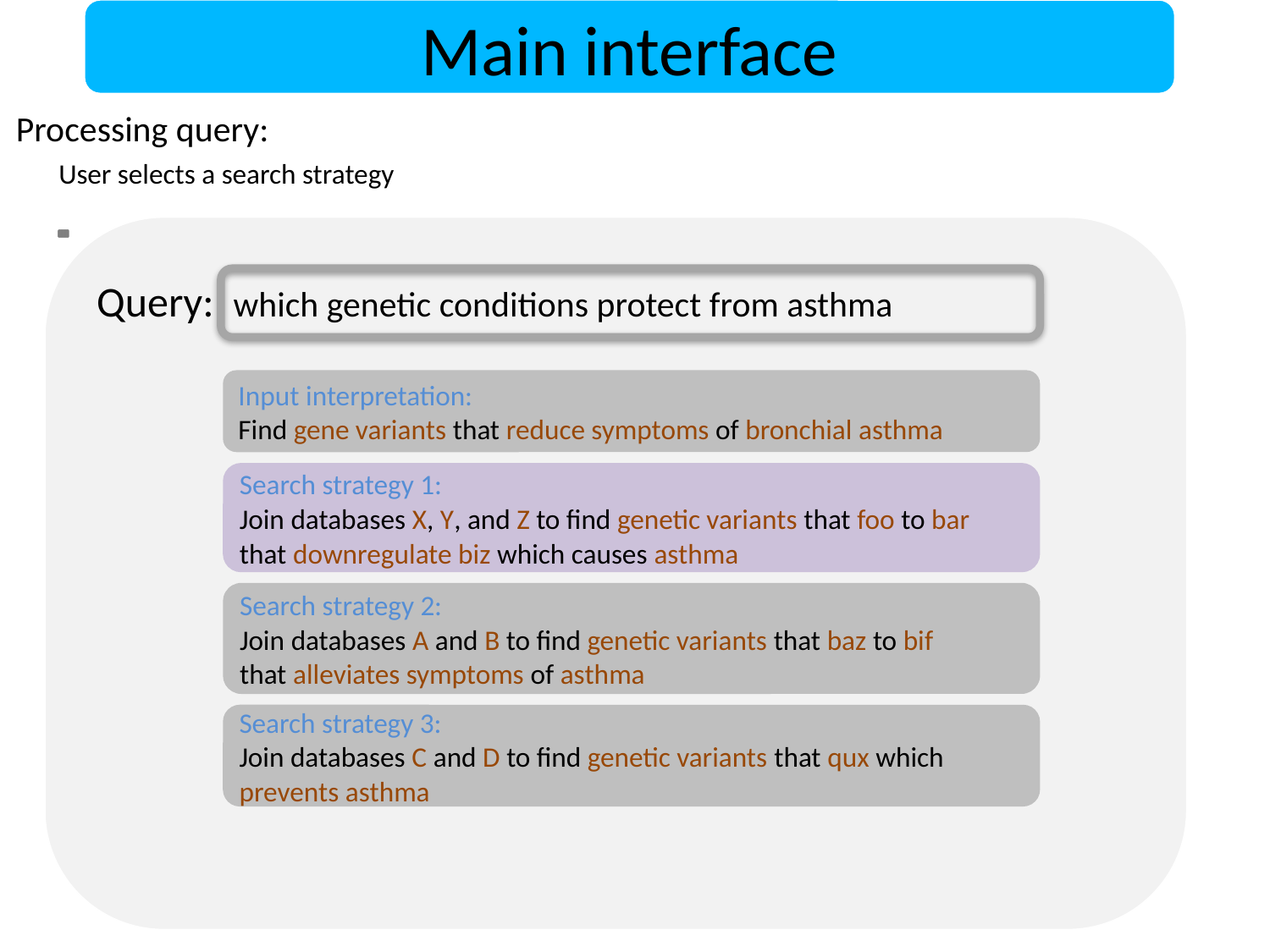

Main interface
Processing query:
User selects a search strategy

Query:  which genetic conditions protect from asthma

Input interpretation:
Find gene variants that reduce symptoms of bronchial asthma
Search strategy 1:
Join databases X, Y, and Z to find genetic variants that foo to bar
that downregulate biz which causes asthma
Search strategy 2:
Join databases A and B to find genetic variants that baz to bif
that alleviates symptoms of asthma
Search strategy 3:
Join databases C and D to find genetic variants that qux which
prevents asthma